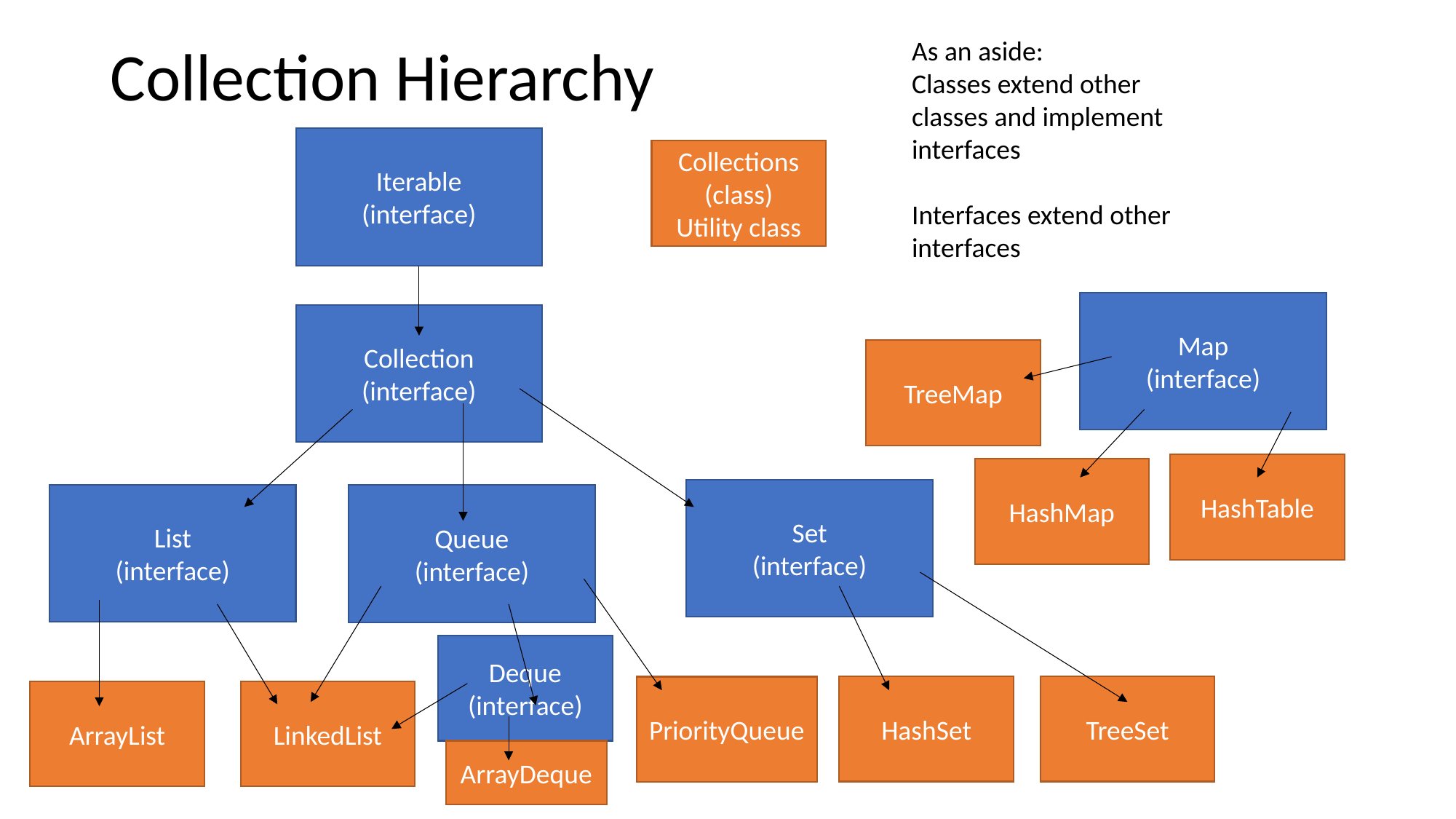

# Collection Hierarchy
As an aside:
Classes extend other classes and implement interfaces

Interfaces extend other interfaces
Iterable
(interface)
Collections
(class)
Utility class
Map
(interface)
Collection
(interface)
TreeMap
HashTable
HashMap
Set
(interface)
List
(interface)
Queue
(interface)
Deque
(interface)
HashSet
TreeSet
PriorityQueue
ArrayList
LinkedList
ArrayDeque